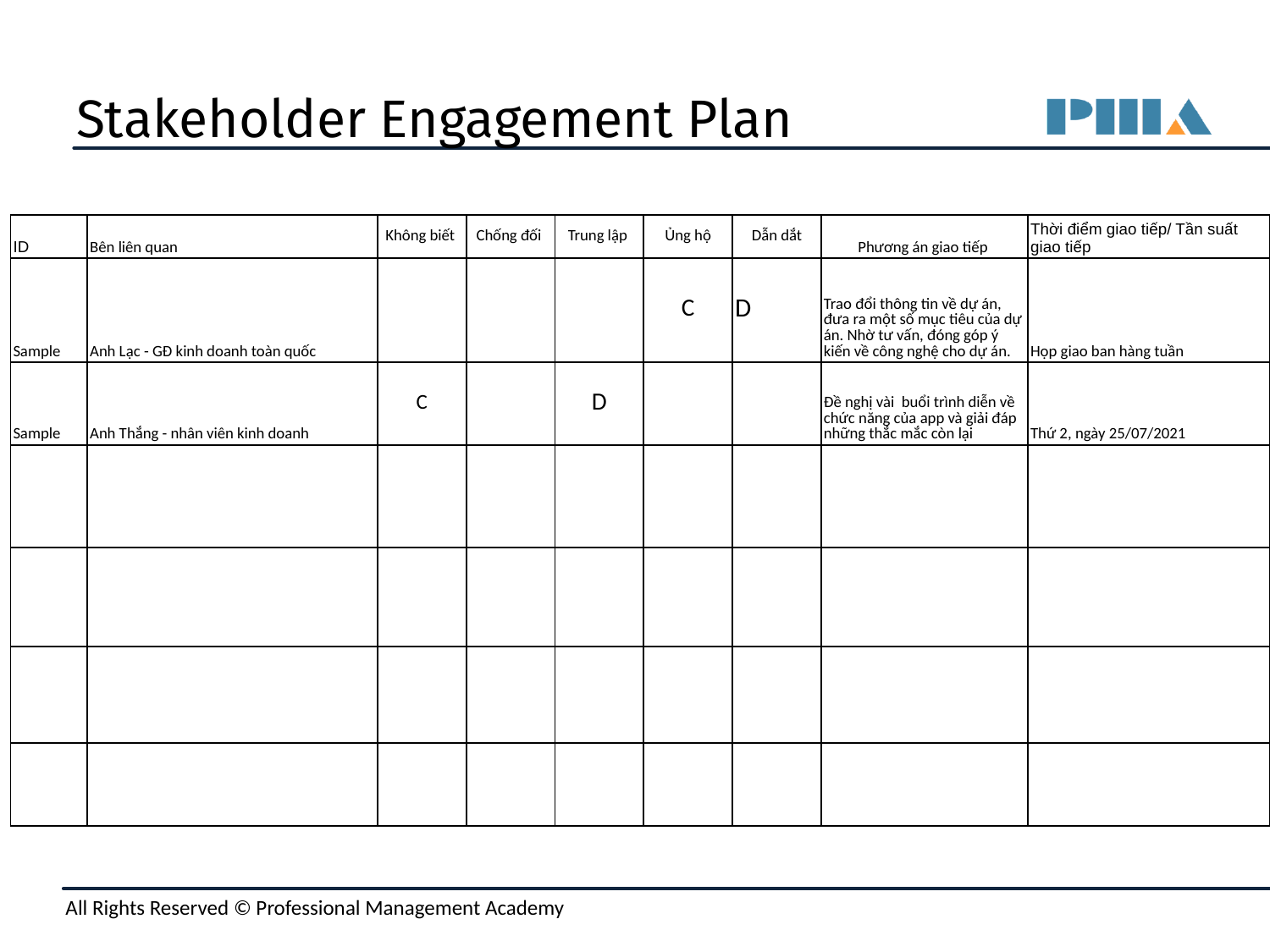

# Stakeholder Engagement Plan
| ID | Bên liên quan | Không biết | Chống đối | Trung lập | Ủng hộ | Dẫn dắt | Phương án giao tiếp | Thời điểm giao tiếp/ Tần suất giao tiếp |
| --- | --- | --- | --- | --- | --- | --- | --- | --- |
| Sample | Anh Lạc - GĐ kinh doanh toàn quốc |  |  |  | C | D | Trao đổi thông tin về dự án, đưa ra một số mục tiêu của dự án. Nhờ tư vấn, đóng góp ý kiến về công nghệ cho dự án. | Họp giao ban hàng tuần |
| Sample | Anh Thắng - nhân viên kinh doanh | C |  | D |  |  | Đề nghị vài buổi trình diễn về chức năng của app và giải đáp những thắc mắc còn lại | Thứ 2, ngày 25/07/2021 |
|  |  |  |  |  |  |  |  |  |
|  |  |  |  |  |  |  |  |  |
|  |  |  |  |  |  |  |  |  |
|  |  |  |  |  |  |  |  |  |